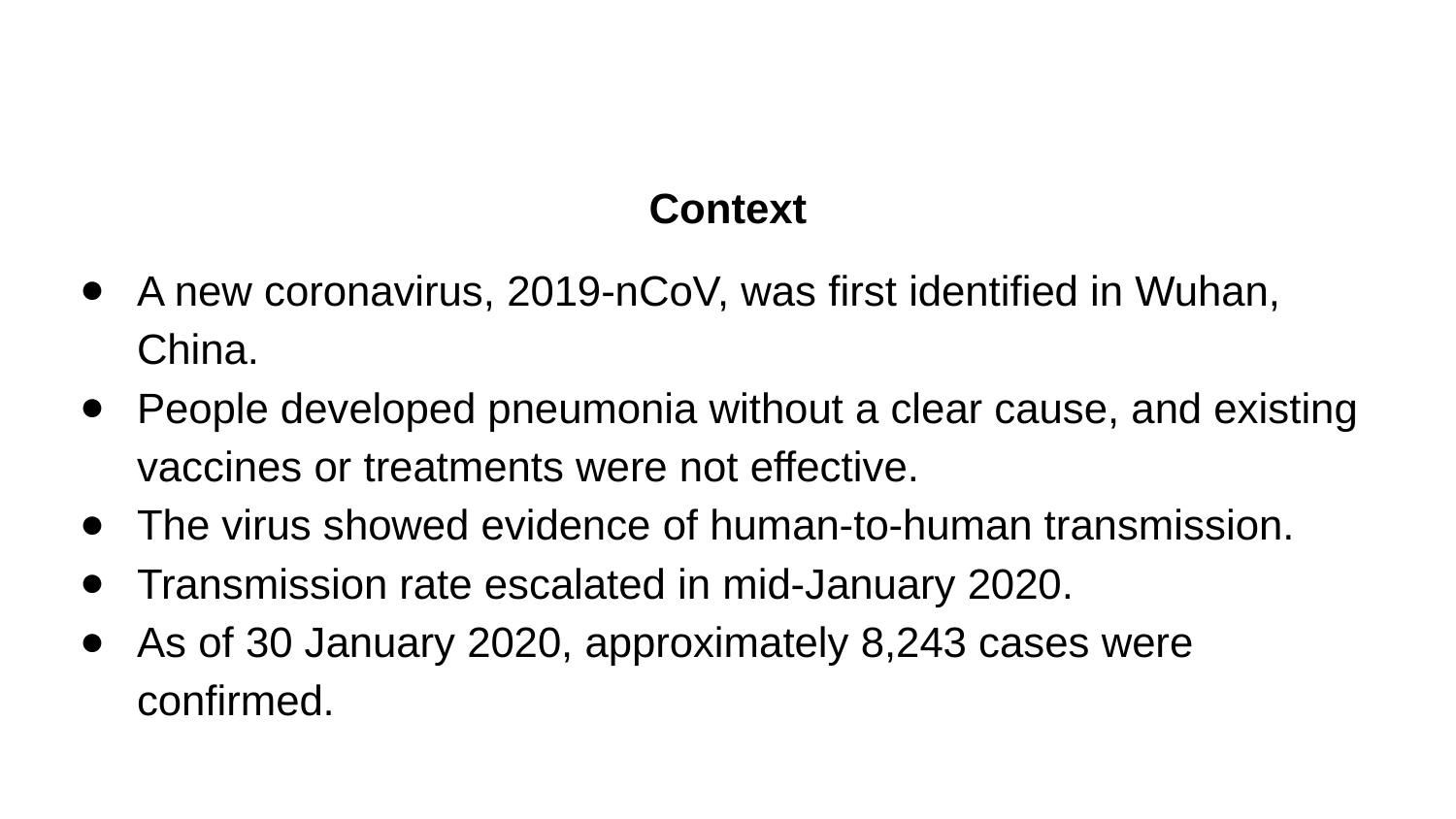

Context
A new coronavirus, 2019-nCoV, was first identified in Wuhan, China.
People developed pneumonia without a clear cause, and existing vaccines or treatments were not effective.
The virus showed evidence of human-to-human transmission.
Transmission rate escalated in mid-January 2020.
As of 30 January 2020, approximately 8,243 cases were confirmed.